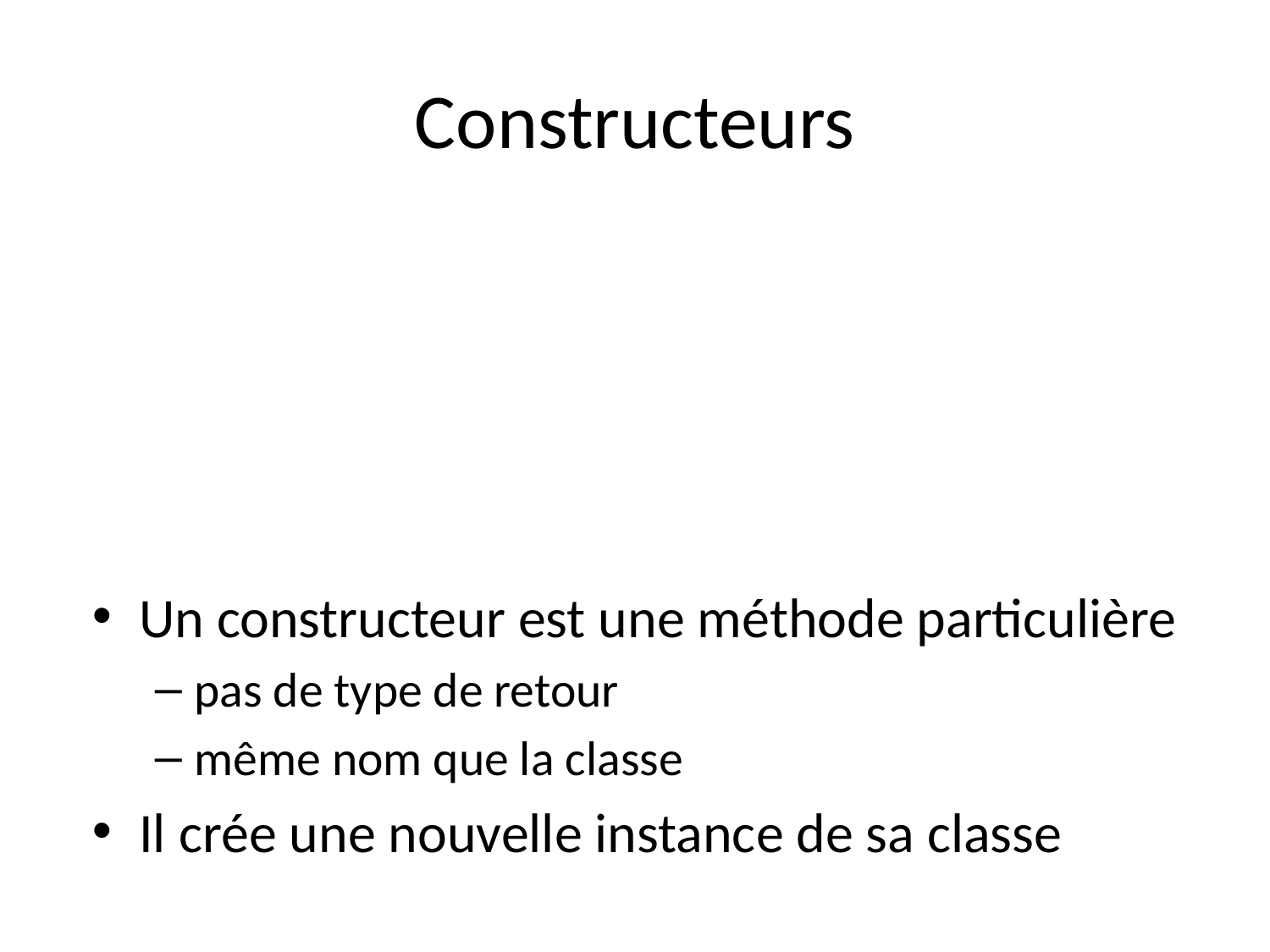

# Constructeurs
Un constructeur est une méthode particulière
pas de type de retour
même nom que la classe
Il crée une nouvelle instance de sa classe